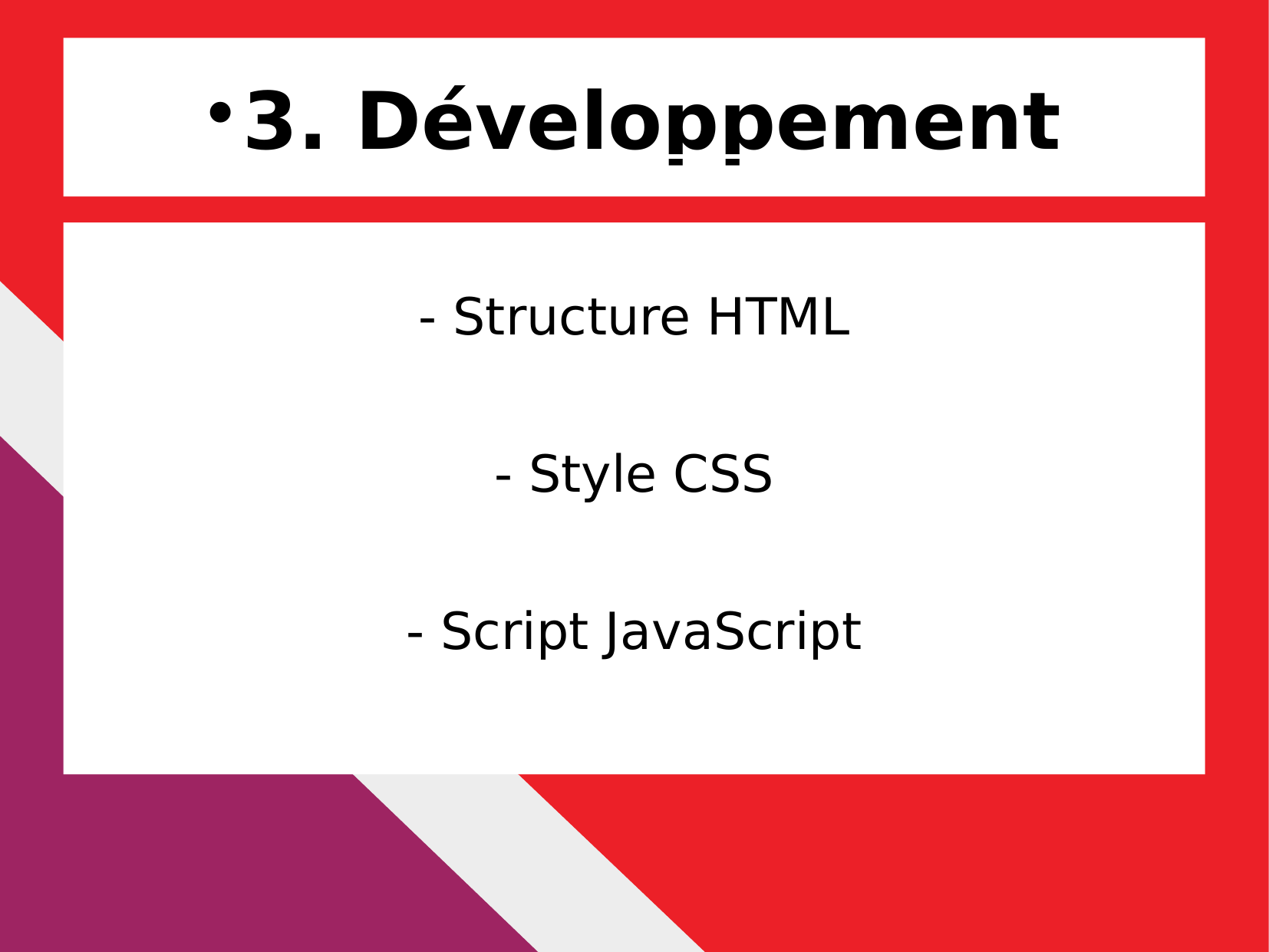

3. Développement

- Structure HTML

- Style CSS

- Script JavaScript